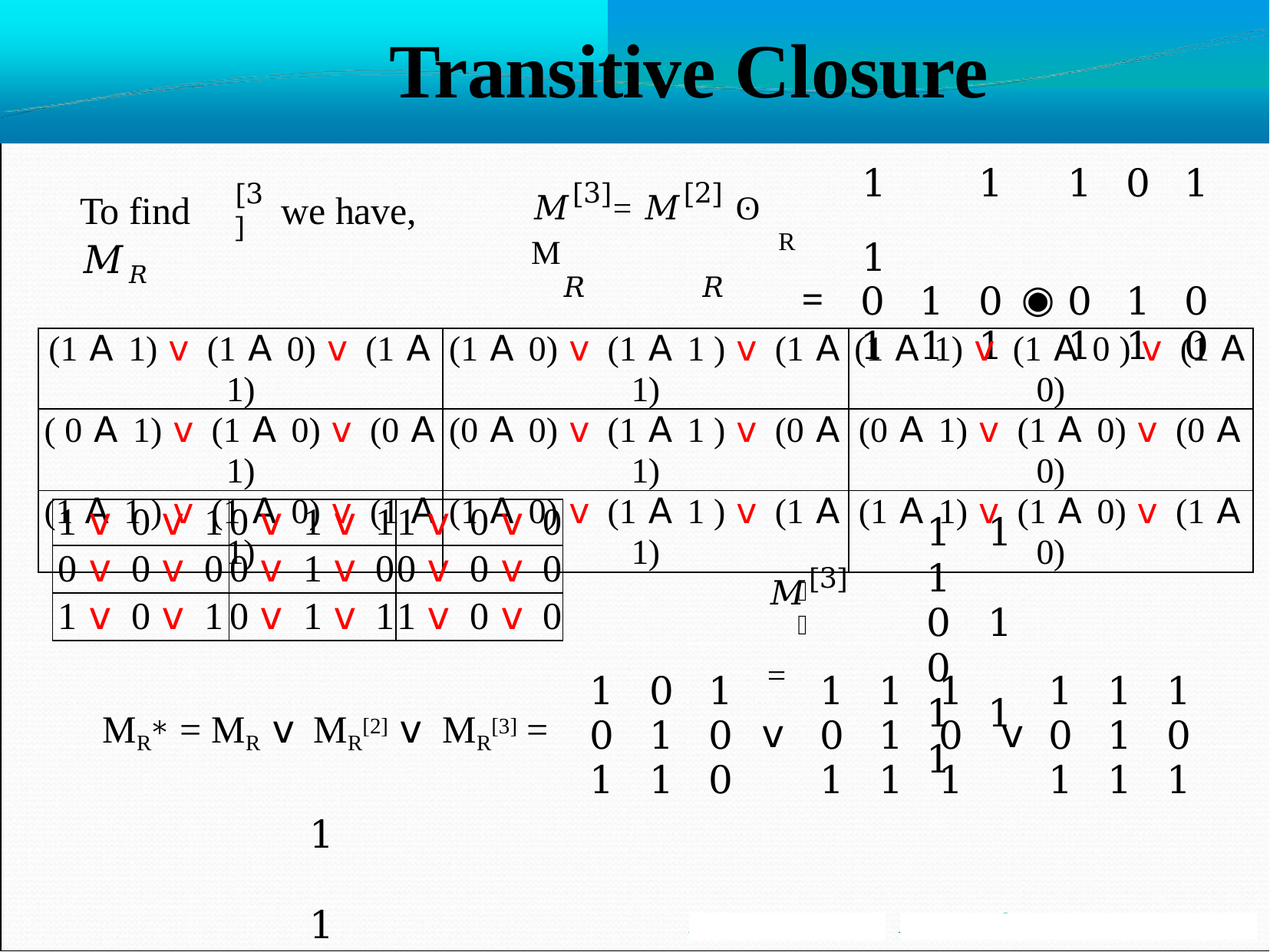

# Transitive Closure
| 1 1 |  |  | 1 | 1 |  | 0 | 1 |
| --- | --- | --- | --- | --- | --- | --- | --- |
| = | 0 | 1 | 0 | ◉ | 0 | 1 | 0 |
|  | 1 | 1 | 1 |  | 1 | 1 | 0 |
[3]
𝑀[3]= 𝑀[2] ʘ M
𝑅	𝑅
To find 𝑀𝑅
we have,
R
| (1 𝖠 1) 𝗏 (1 𝖠 0) 𝗏 (1 𝖠 1) | (1 𝖠 0) 𝗏 (1 𝖠 1 ) 𝗏 (1 𝖠 1) | (1 𝖠 1) 𝗏 (1 𝖠 0 ) 𝗏 (1 𝖠 0) |
| --- | --- | --- |
| ( 0 𝖠 1) 𝗏 (1 𝖠 0) 𝗏 (0 𝖠 1) | (0 𝖠 0) 𝗏 (1 𝖠 1 ) 𝗏 (0 𝖠 1) | (0 𝖠 1) 𝗏 (1 𝖠 0) 𝗏 (0 𝖠 0) |
| (1 𝖠 1 ) 𝗏 (1 𝖠 0) 𝗏 (1 𝖠 1) | (1 𝖠 0) 𝗏 (1 𝖠 1 ) 𝗏 (1 𝖠 1) | (1 𝖠 1) 𝗏 (1 𝖠 0) 𝗏 (1 𝖠 0) |
| 1 𝗏 0 𝗏 1 | 0 𝗏 1 𝗏 1 | 1 𝗏 0 𝗏 0 |
| --- | --- | --- |
| 0 𝗏 0 𝗏 0 | 0 𝗏 1 𝗏 0 | 0 𝗏 0 𝗏 0 |
| 1 𝗏 0 𝗏 1 | 0 𝗏 1 𝗏 1 | 1 𝗏 0 𝗏 0 |
1	1	1
0	1	0
1	1	1
𝑀[3]=
𝑅
|  | 1 | 0 | 1 |  | 1 | 1 | 1 |  | 1 | 1 | 1 |
| --- | --- | --- | --- | --- | --- | --- | --- | --- | --- | --- | --- |
| MR∗ = MR 𝗏 MR[2] 𝗏 MR[3] = | 0 | 1 | 0 | 𝗏 | 0 | 1 | 0 | 𝗏 | 0 | 1 | 0 |
|  | 1 | 1 | 0 |  | 1 | 1 | 1 |  | 1 | 1 | 1 |
1	1	1
MR∗ =	0	1	0
1	1	1
Mr. S. B. Shinde
Asst Professor, MESCOE Pune